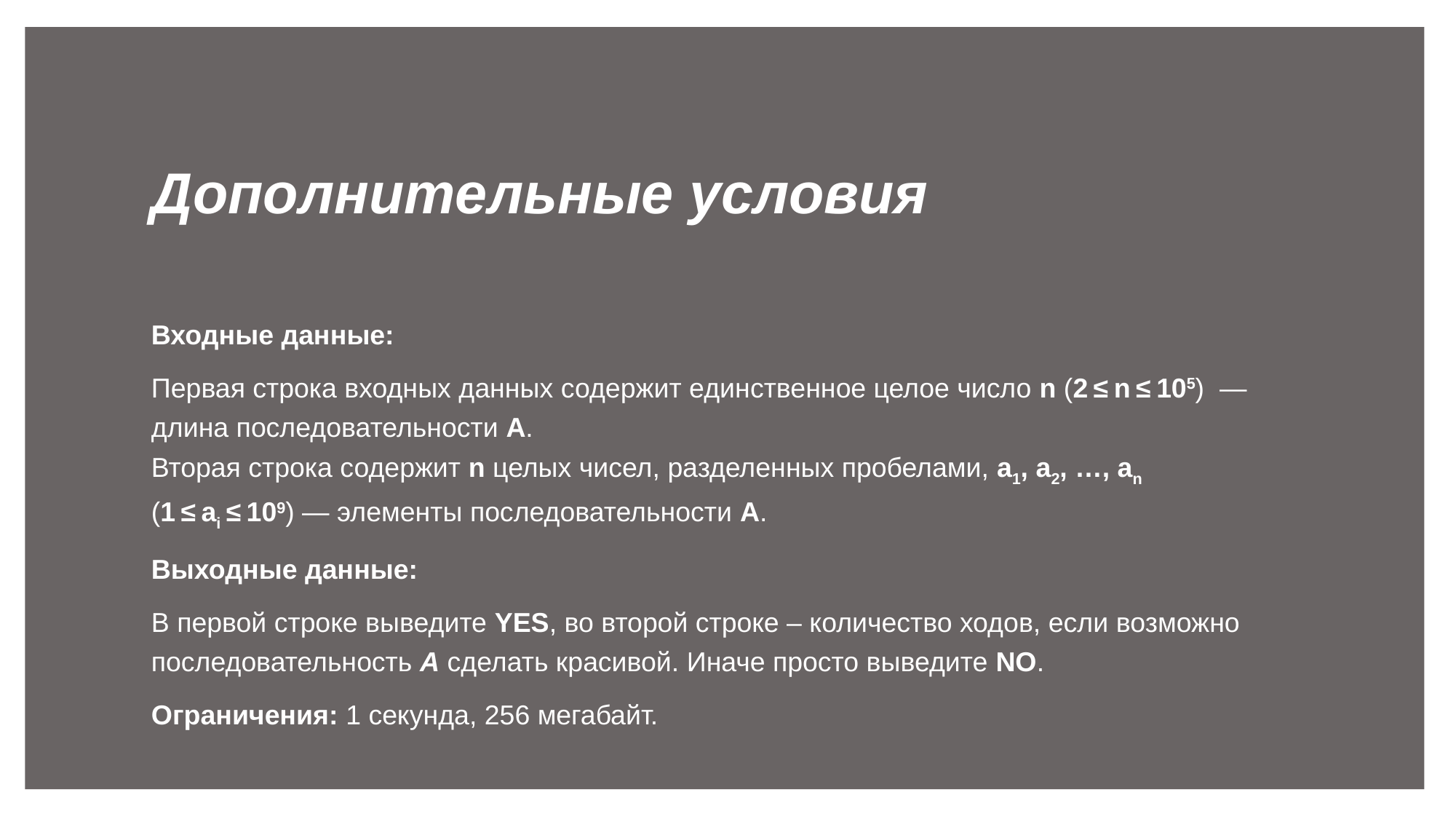

# Дополнительные условия
Входные данные:
Первая строка входных данных содержит единственное целое число n (2 ≤ n ≤ 105)  — длина последовательности A.
Вторая строка содержит n целых чисел, разделенных пробелами, a1, a2, …, an
(1 ≤ ai ≤ 109) — элементы последовательности A.
Выходные данные:
В первой строке выведите YES, во второй строке – количество ходов, если возможно последовательность A сделать красивой. Иначе просто выведите NO.
Ограничения: 1 секунда, 256 мегабайт.